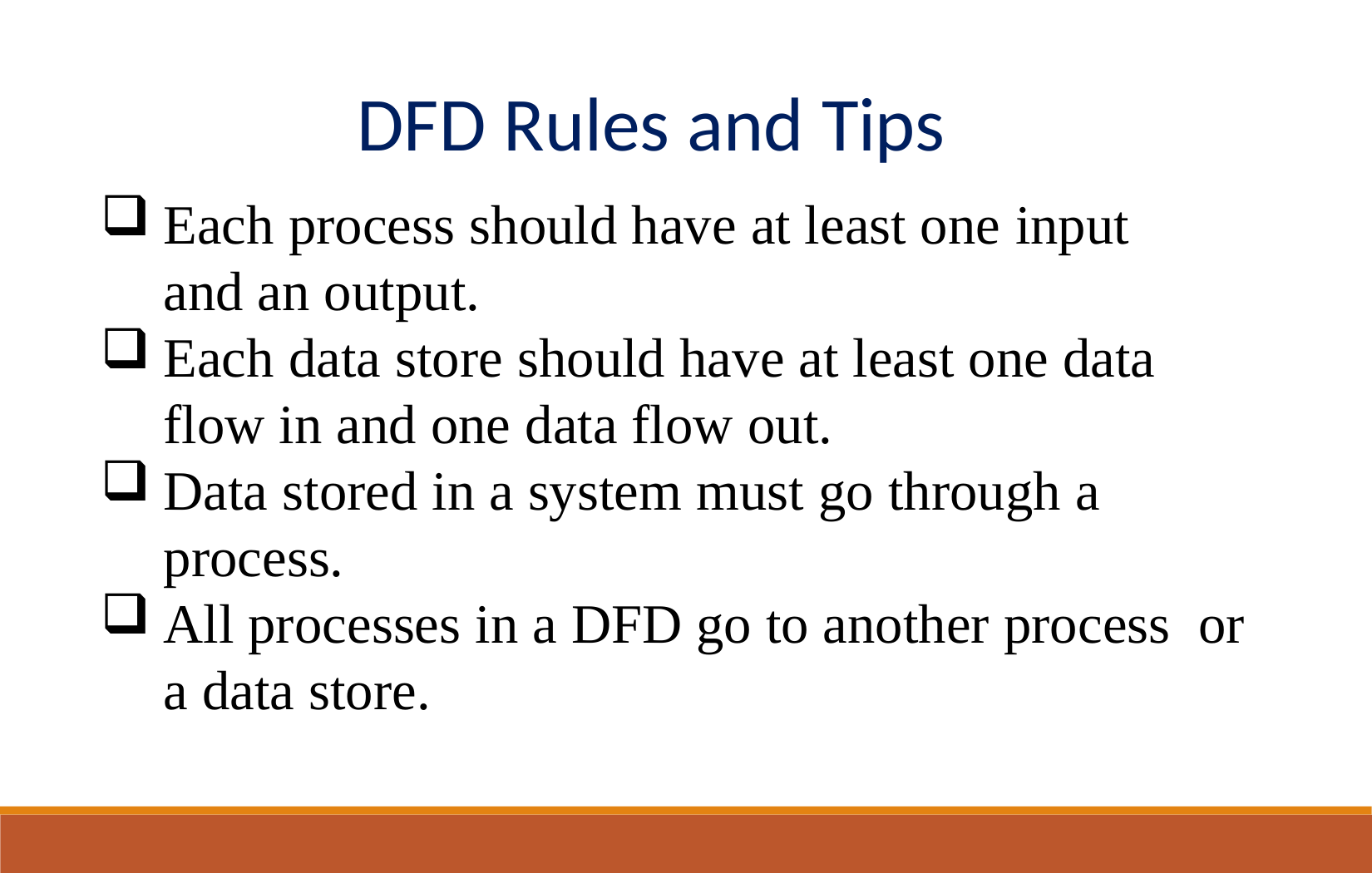

# DFD Rules and Tips
Each process should have at least one input  and an output.
Each data store should have at least one data  flow in and one data flow out.
Data stored in a system must go through a  process.
All processes in a DFD go to another process  or a data store.